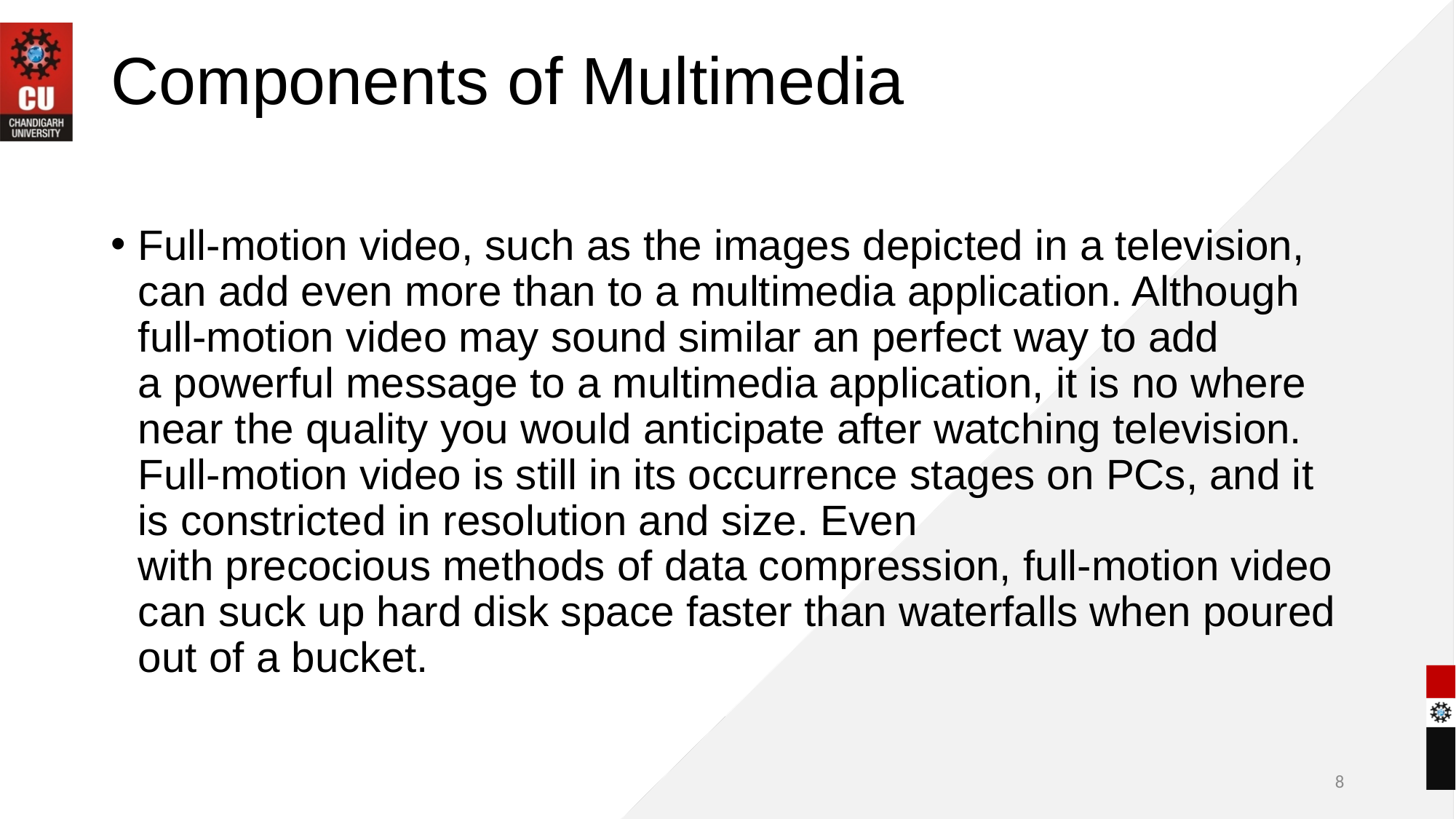

# Components of Multimedia
Full-motion video, such as the images depicted in a television, can add even more than to a multimedia application. Although full-motion video may sound similar an perfect way to add a powerful message to a multimedia application, it is no where near the quality you would anticipate after watching television. Full-motion video is still in its occurrence stages on PCs, and it is constricted in resolution and size. Even with precocious methods of data compression, full-motion video can suck up hard disk space faster than waterfalls when poured out of a bucket.
8